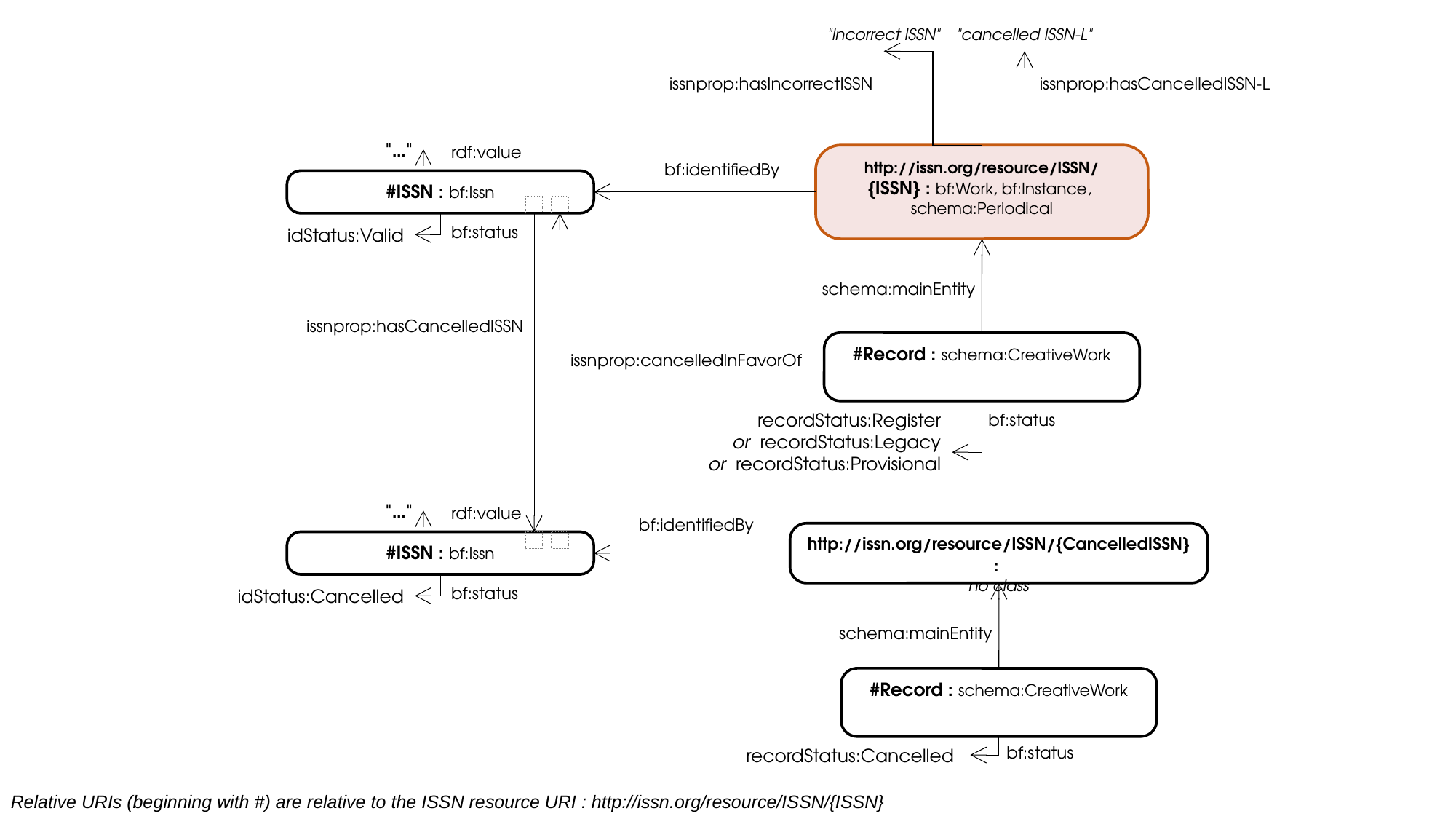

"incorrect ISSN"
"cancelled ISSN-L"
issnprop:hasIncorrectISSN
issnprop:hasCancelledISSN-L
rdf:value
"…"
http://issn.org/resource/ISSN/{ISSN} : bf:Work, bf:Instance,  schema:Periodical
bf:identifiedBy
#ISSN : bf:Issn

bf:status
idStatus:Valid
schema:mainEntity
issnprop:hasCancelledISSN
#Record : schema:CreativeWork

issnprop:cancelledInFavorOf
bf:status
recordStatus:Register
or  recordStatus:Legacy
or  recordStatus:Provisional

"…"
rdf:value
bf:identifiedBy
http://issn.org/resource/ISSN/{CancelledISSN} :
no class

#ISSN : bf:Issn

bf:status
idStatus:Cancelled
schema:mainEntity
#Record : schema:CreativeWork

bf:status
recordStatus:Cancelled
Relative URIs (beginning with #) are relative to the ISSN resource URI : http://issn.org/resource/ISSN/{ISSN}